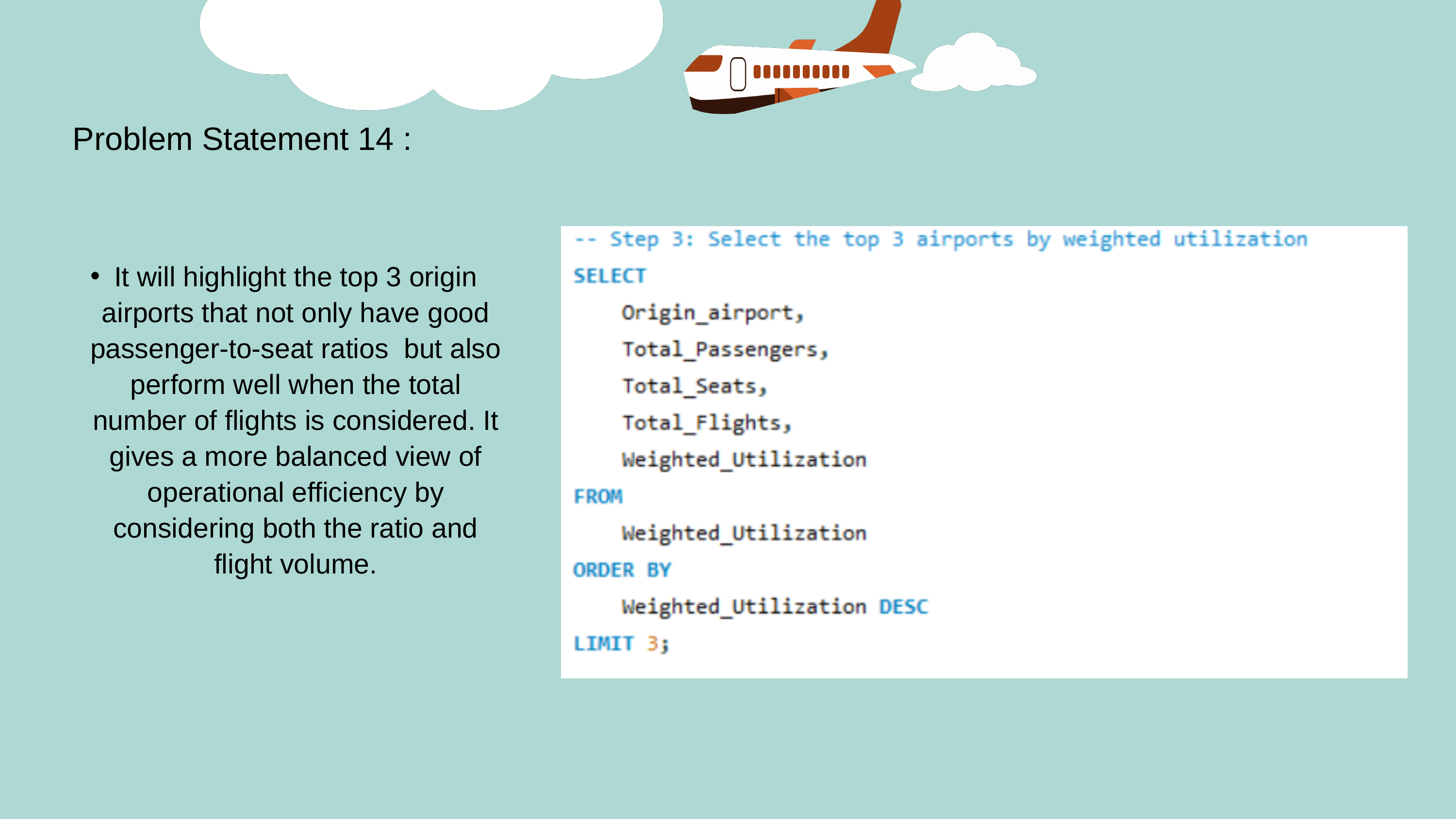

Problem Statement 14 :

It will highlight the top 3 origin airports that not only have good passenger-to-seat ratios  but also perform well when the total number of flights is considered. It gives a more balanced view of operational efficiency by considering both the ratio and flight volume.